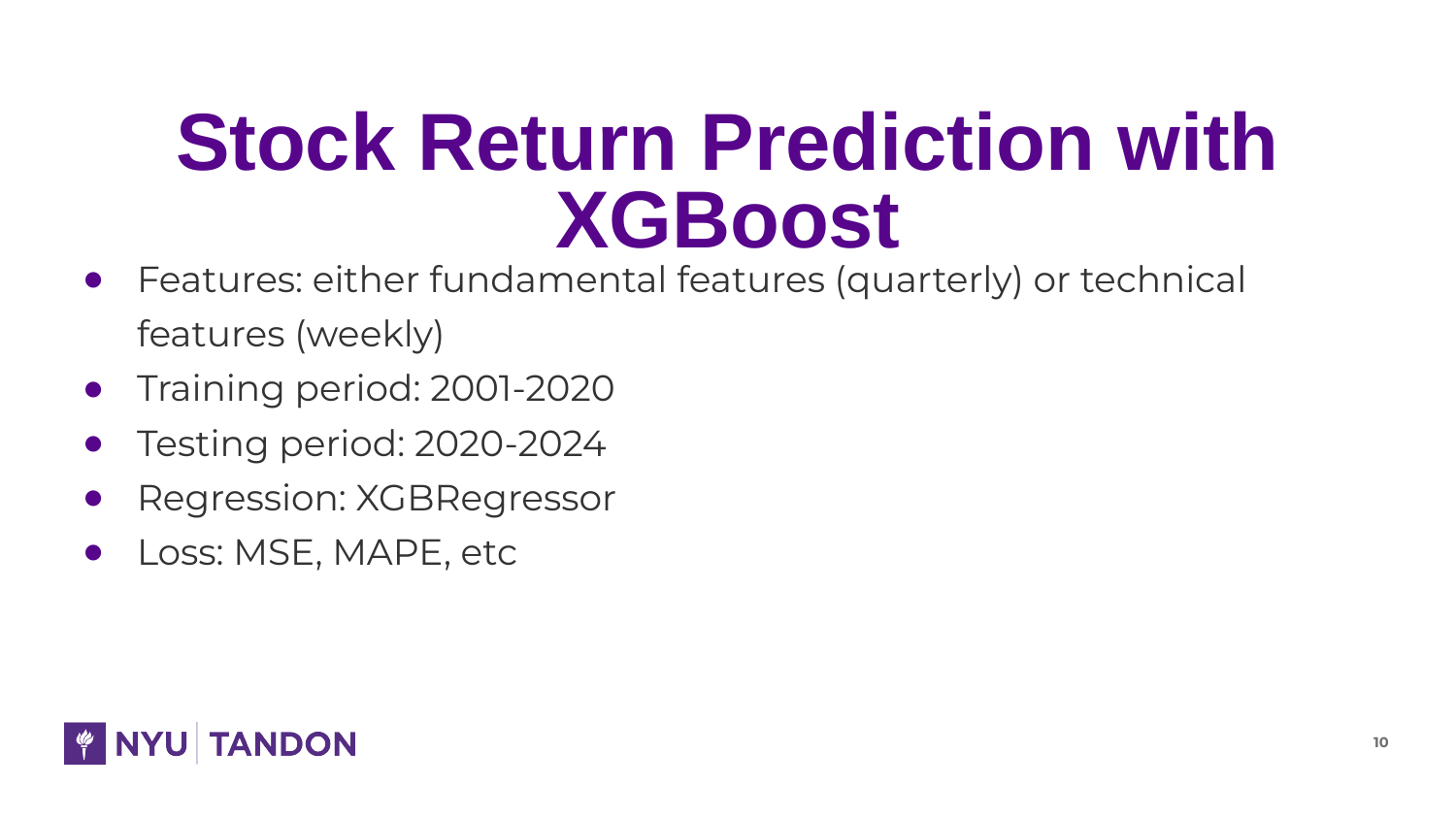

# Stock Return Prediction with XGBoost
Features: either fundamental features (quarterly) or technical features (weekly)
Training period: 2001-2020
Testing period: 2020-2024
Regression: XGBRegressor
Loss: MSE, MAPE, etc